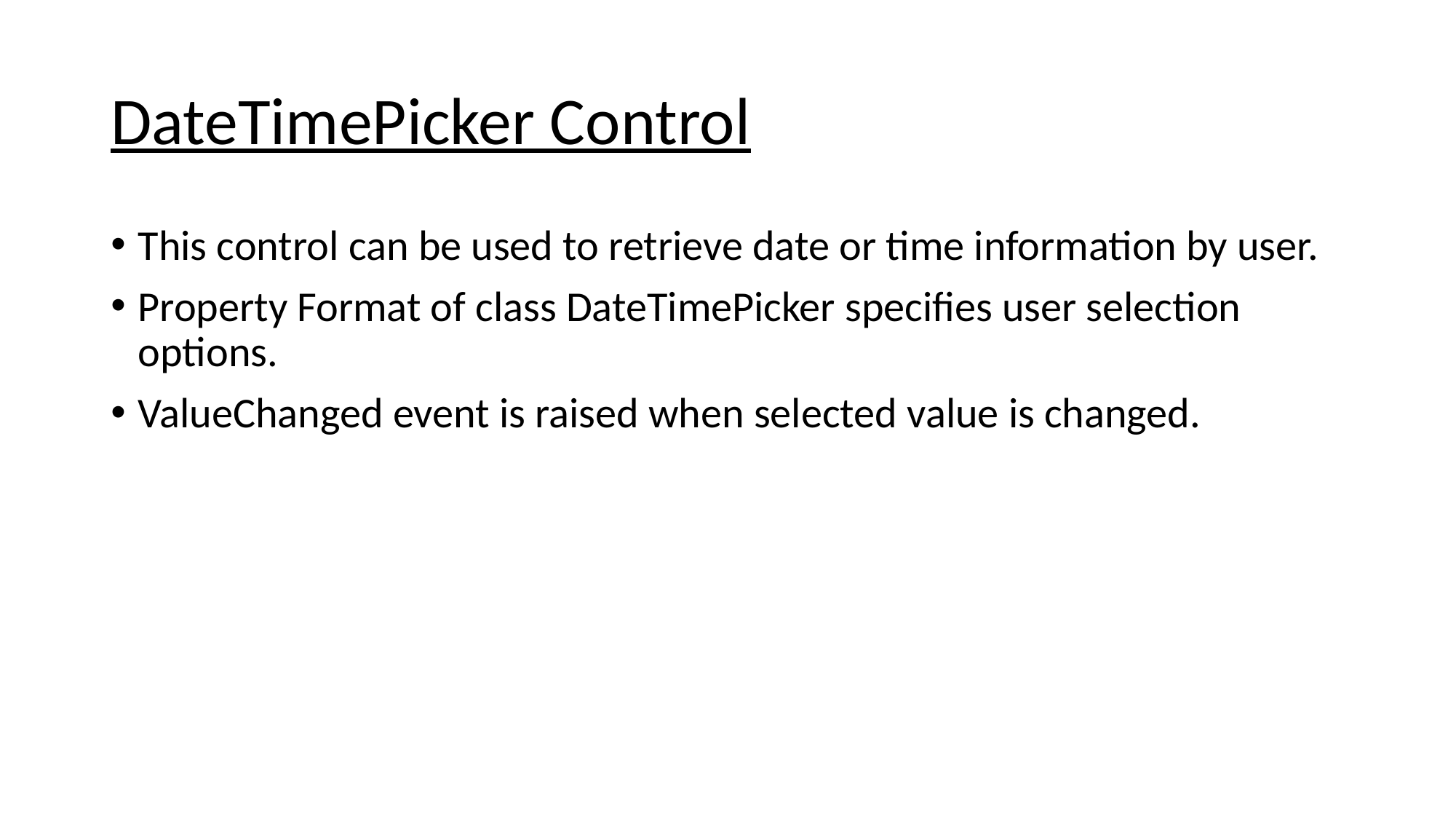

# DateTimePicker Control
This control can be used to retrieve date or time information by user.
Property Format of class DateTimePicker specifies user selection options.
ValueChanged event is raised when selected value is changed.